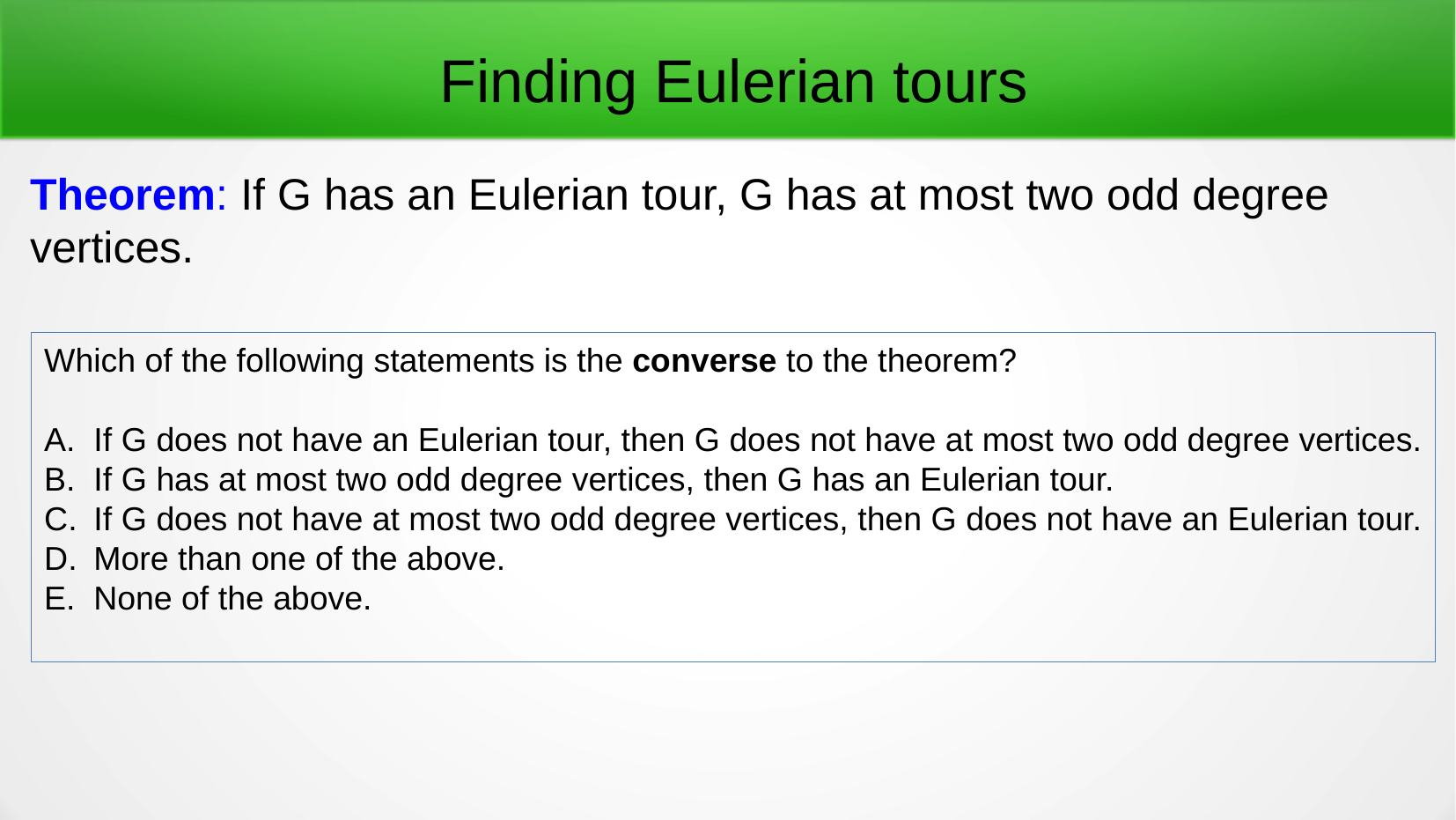

Finding Eulerian tours
Theorem: If G has an Eulerian tour, G has at most two odd degree vertices.

Which of the following statements is the converse to the theorem?

If G does not have an Eulerian tour, then G does not have at most two odd degree vertices.
If G has at most two odd degree vertices, then G has an Eulerian tour.
If G does not have at most two odd degree vertices, then G does not have an Eulerian tour.
More than one of the above.
None of the above.